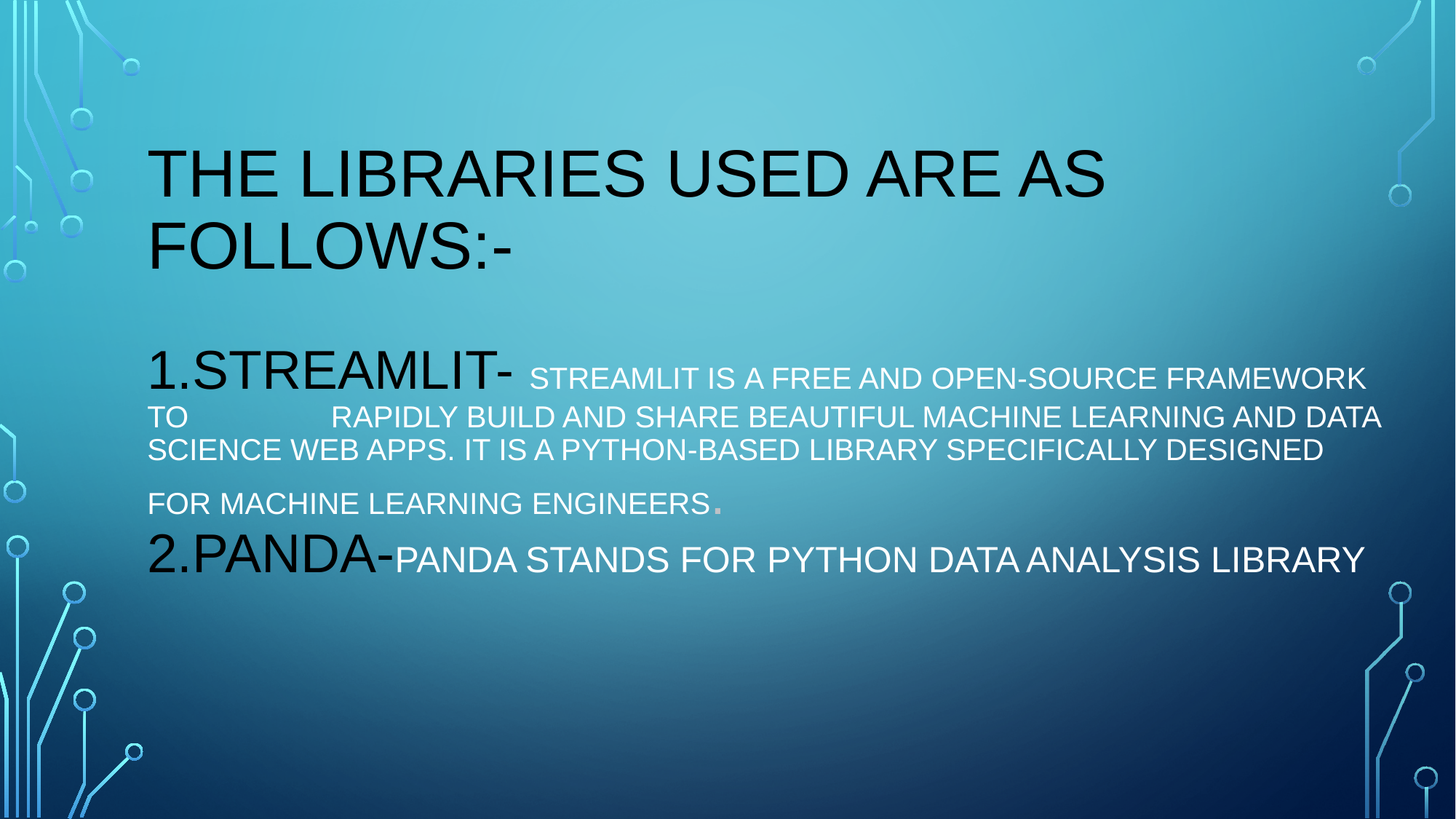

# The libraries used are as follows:- 1.streamlit- Streamlit is a free and open-source framework to                 rapidly build and share beautiful machine learning and data science web apps. It is a Python-based library specifically designed for machine learning engineers. 2.panda-panda stands for python data analysis library